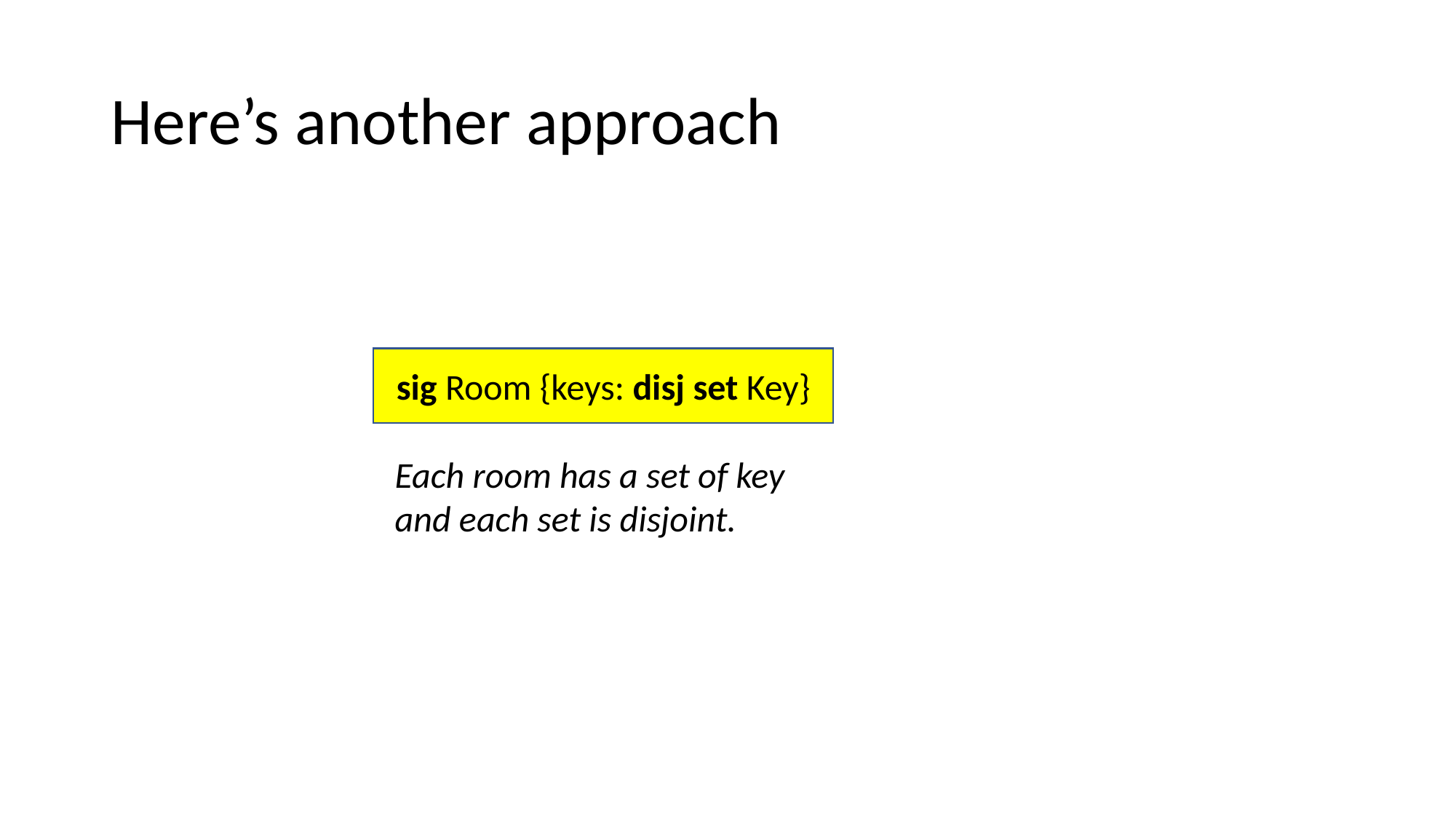

# Here’s another approach
sig Room {keys: disj set Key}
Each room has a set of key and each set is disjoint.